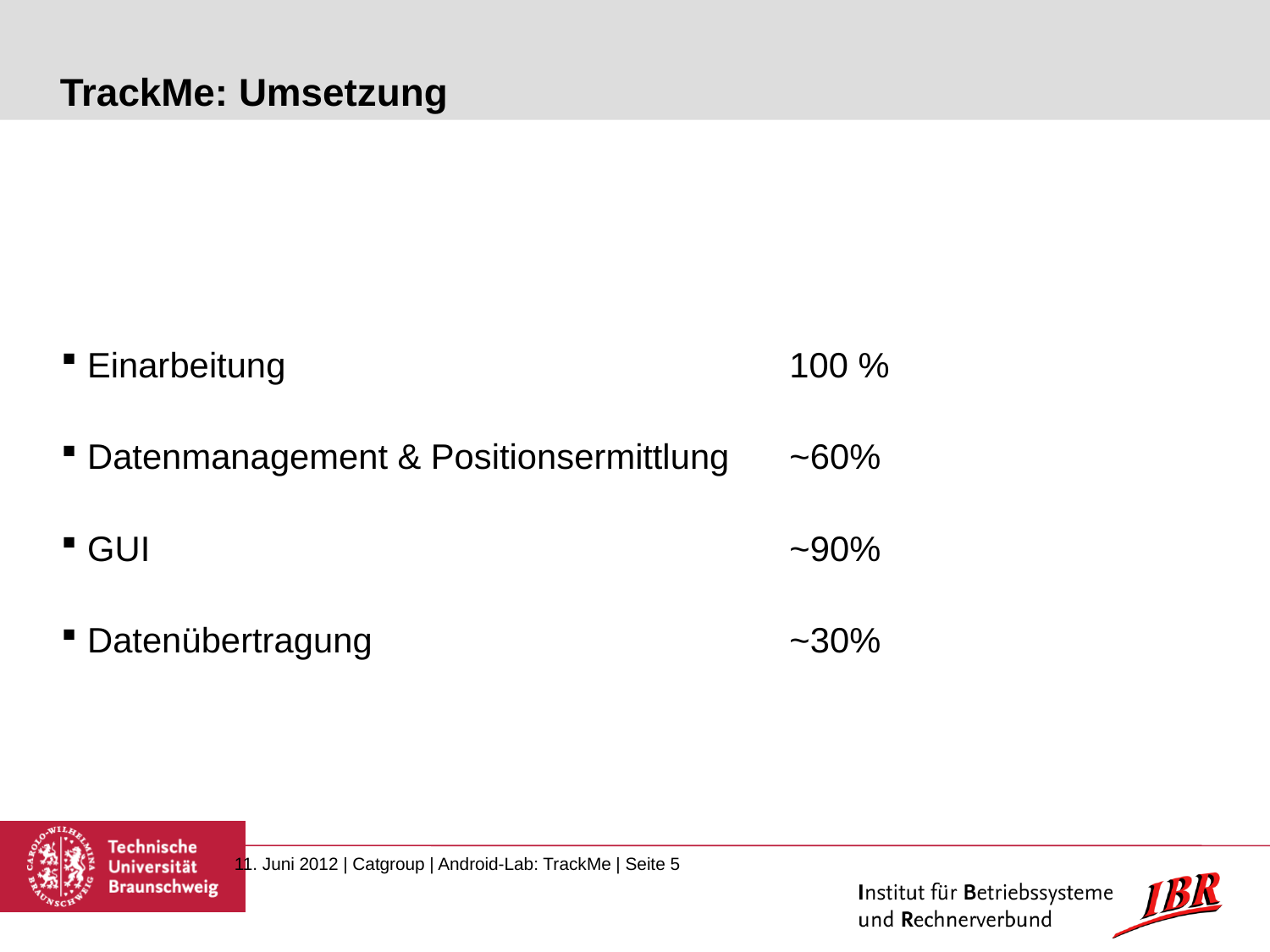

# TrackMe: Umsetzung
Einarbeitung
Datenmanagement & Positionsermittlung
GUI
Datenübertragung
100 %
~60%
~90%
~30%